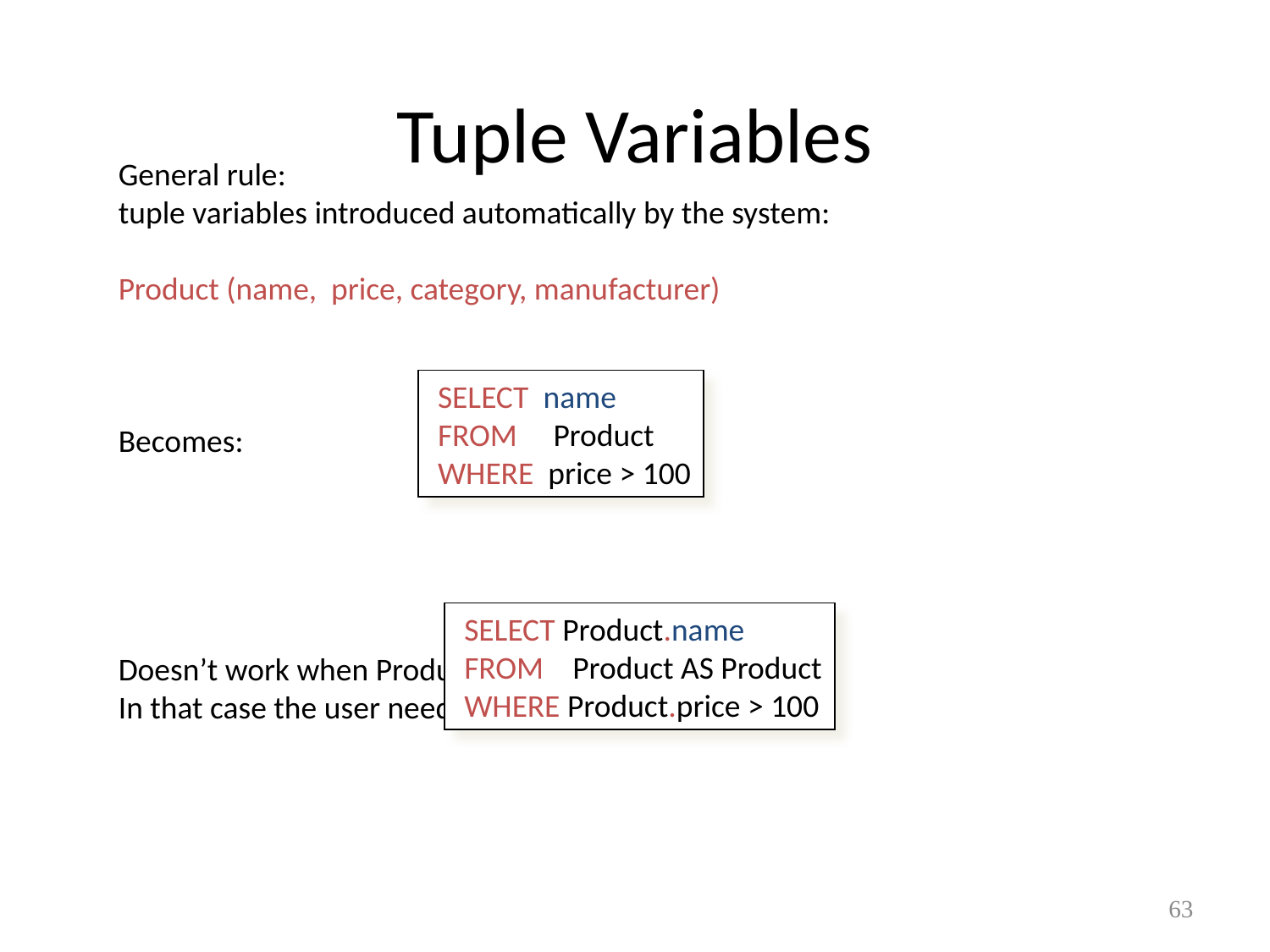

# Tuple Variables
General rule:
tuple variables introduced automatically by the system:

Product (name,  price, category, manufacturer)

Becomes:

Doesn’t work when Product occurs more than once:
In that case the user needs to define variables explicitly.
 SELECT  name
 FROM     Product
 WHERE  price > 100
 SELECT Product.name
 FROM    Product AS Product
 WHERE Product.price > 100
63